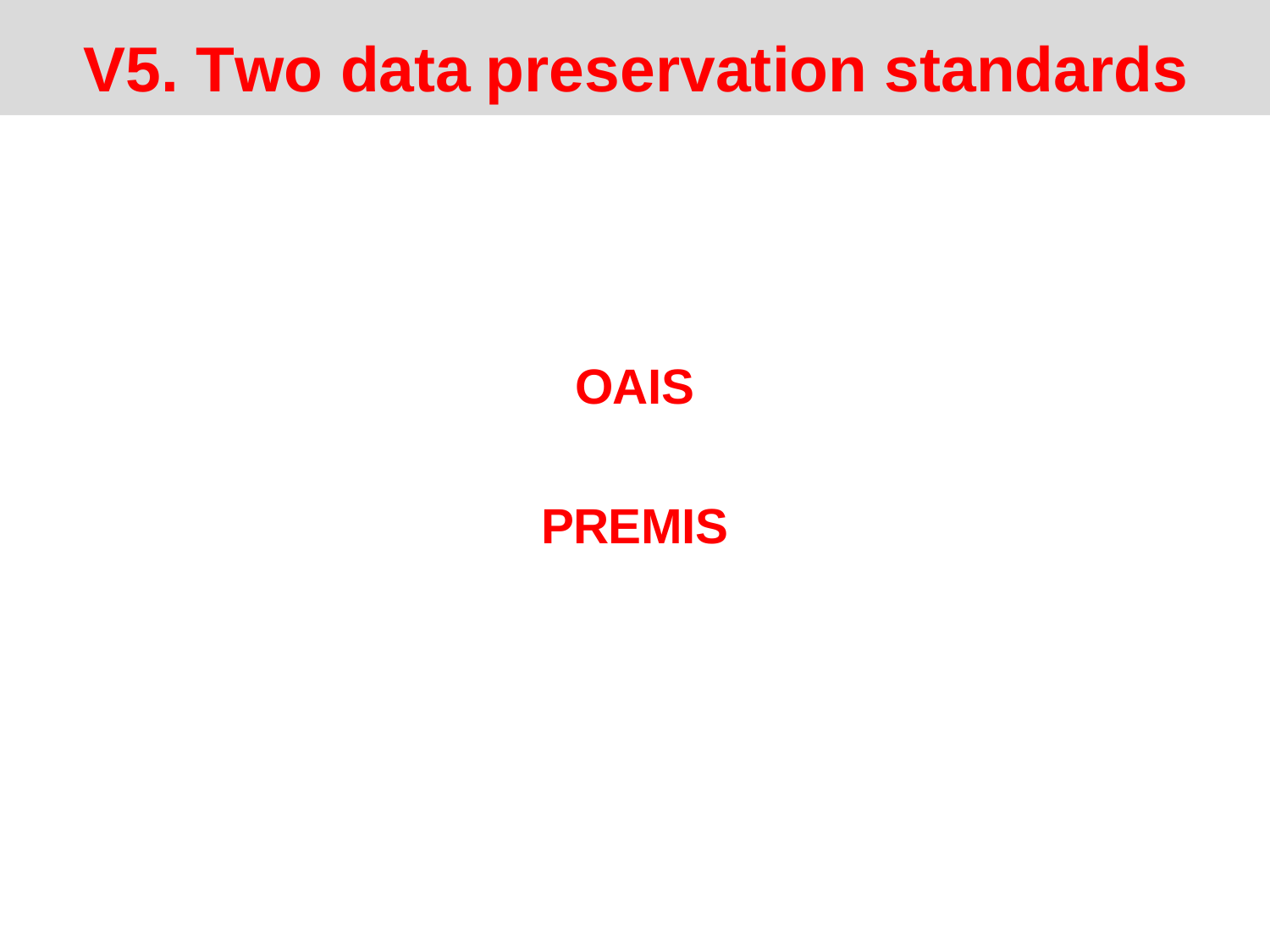

V5. Two data	preservation standards
OAIS

PREMIS